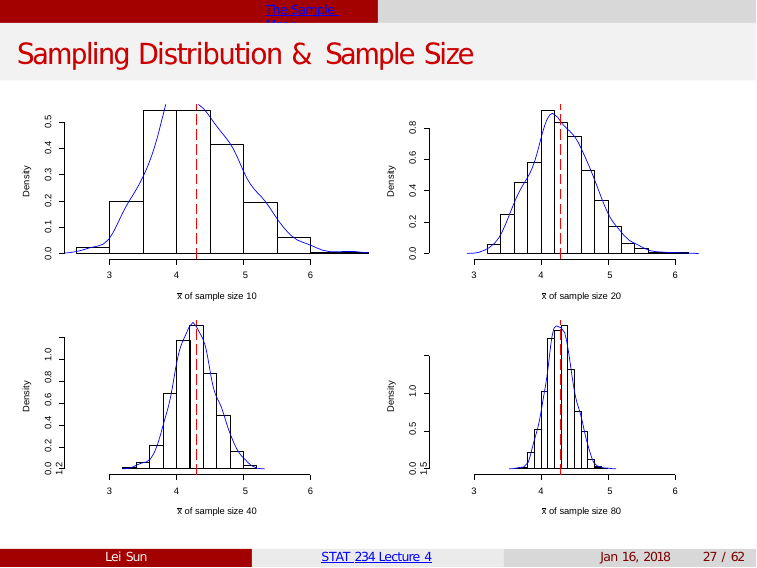

The Sample Mean

# Sampling Distribution & Sample Size

0.5
0.8

0.4

0.4       0.6

Density
Density
0.3

0.2

0.2

0.1

0.0
0.0

3
4	5

x of sample size 10
6
3
4	5

x of sample size 20
6

0.0   0.2   0.4   0.6   0.8   1.0   1.2

0.0	0.5	1.0	1.5

Density
Density

3
4	5

x of sample size 40
6
3
4	5

x of sample size 80
6

Lei Sun
STAT 234 Lecture 4
Jan 16, 2018
27 / 62